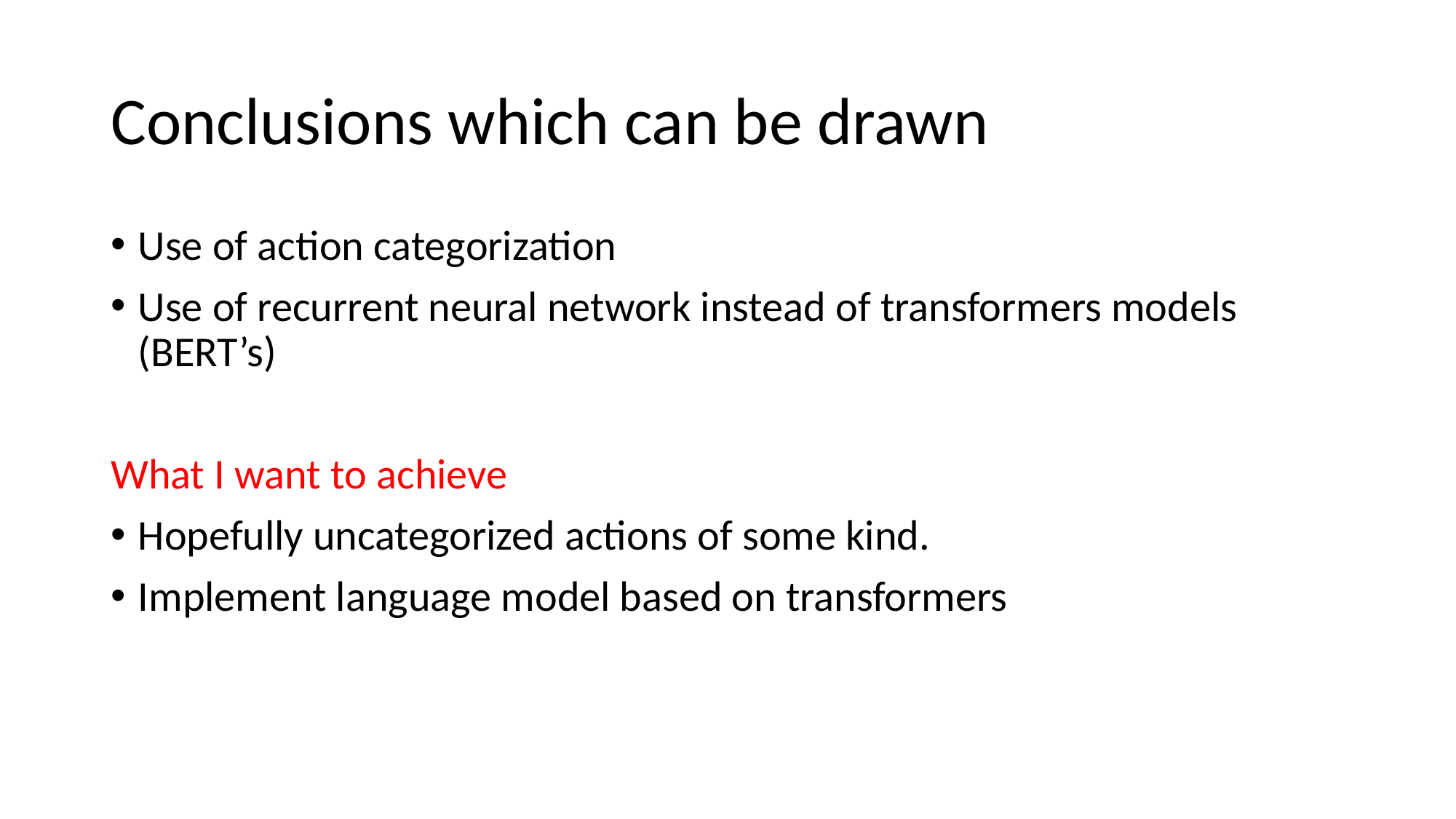

# Conclusions which can be drawn
Use of action categorization
Use of recurrent neural network instead of transformers models (BERT’s)

What I want to achieve
Hopefully uncategorized actions of some kind.
Implement language model based on transformers